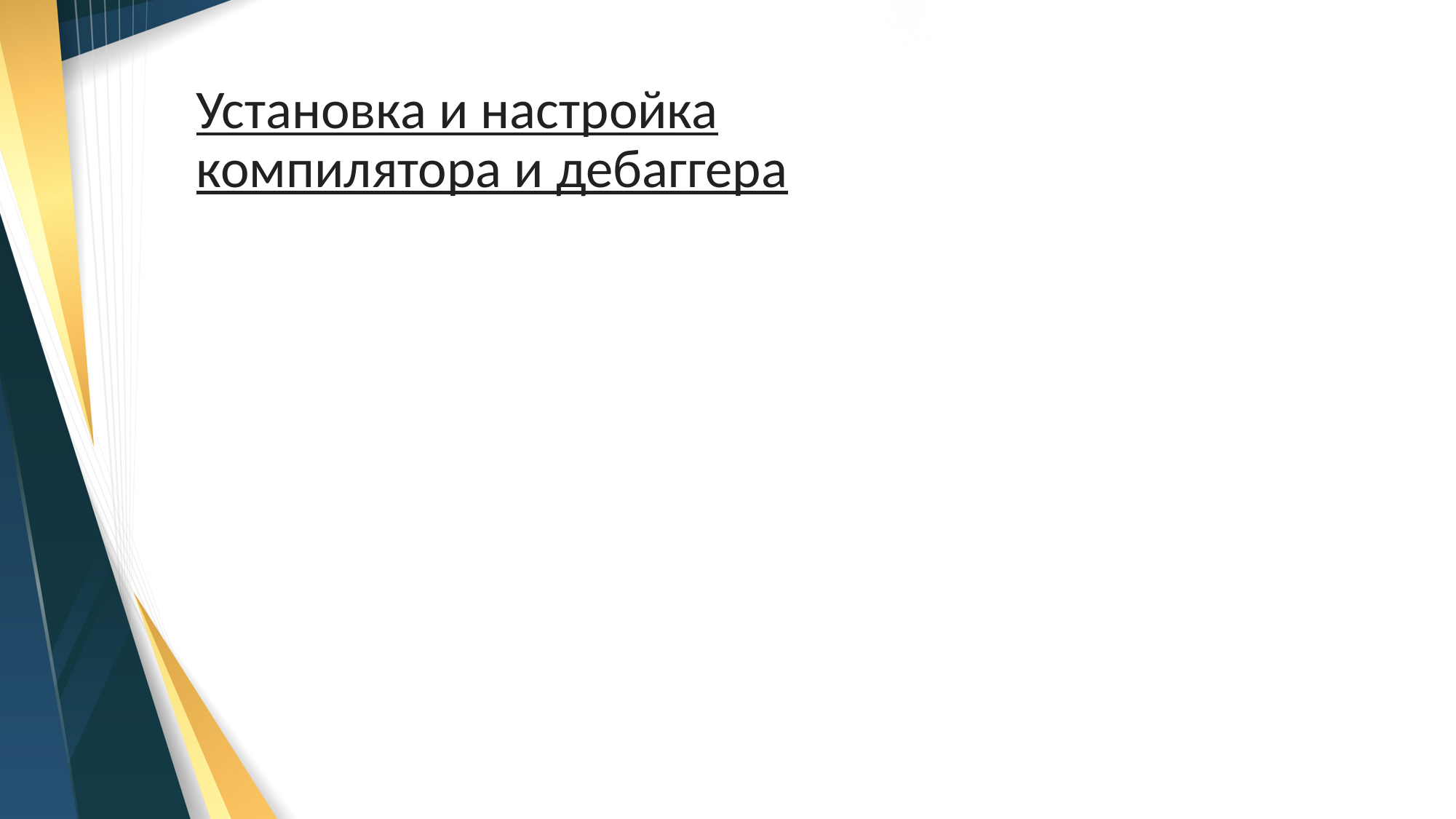

# Установка и настройка компилятора и дебаггера